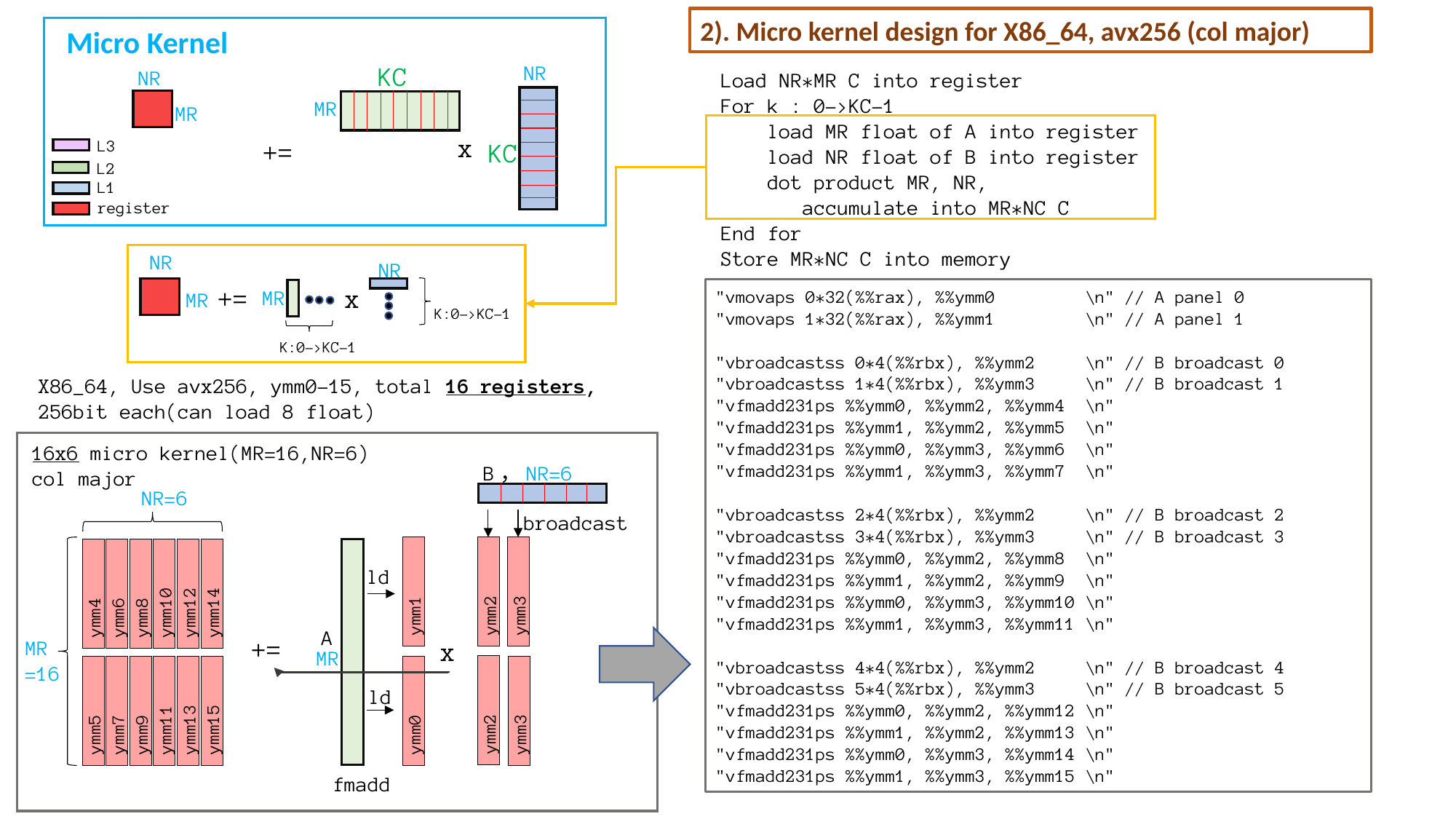

2). Micro kernel design for X86_64, avx256 (col major)
Micro Kernel

KC
NR
NR
Load NR*MR C into register
For k : 0->KC-1
    load MR float of A into register
    load NR float of B into register
    dot product MR, NR,
       accumulate into MR*NC C
End for
Store MR*NC C into memory

MR

MR

x
+=
L3
KC

L2

L1

register

NR

NR
+=
x

MR
"vmovaps 0*32(%%rax), %%ymm0         \n" // A panel 0
"vmovaps 1*32(%%rax), %%ymm1         \n" // A panel 1
"vbroadcastss 0*4(%%rbx), %%ymm2     \n" // B broadcast 0
"vbroadcastss 1*4(%%rbx), %%ymm3     \n" // B broadcast 1
"vfmadd231ps %%ymm0, %%ymm2, %%ymm4  \n"
"vfmadd231ps %%ymm1, %%ymm2, %%ymm5  \n"
"vfmadd231ps %%ymm0, %%ymm3, %%ymm6  \n"
"vfmadd231ps %%ymm1, %%ymm3, %%ymm7  \n"
"vbroadcastss 2*4(%%rbx), %%ymm2     \n" // B broadcast 2
"vbroadcastss 3*4(%%rbx), %%ymm3     \n" // B broadcast 3
"vfmadd231ps %%ymm0, %%ymm2, %%ymm8  \n"
"vfmadd231ps %%ymm1, %%ymm2, %%ymm9  \n"
"vfmadd231ps %%ymm0, %%ymm3, %%ymm10 \n"
"vfmadd231ps %%ymm1, %%ymm3, %%ymm11 \n"
"vbroadcastss 4*4(%%rbx), %%ymm2     \n" // B broadcast 4
"vbroadcastss 5*4(%%rbx), %%ymm3     \n" // B broadcast 5
"vfmadd231ps %%ymm0, %%ymm2, %%ymm12 \n"
"vfmadd231ps %%ymm1, %%ymm2, %%ymm13 \n"
"vfmadd231ps %%ymm0, %%ymm3, %%ymm14 \n"
"vfmadd231ps %%ymm1, %%ymm3, %%ymm15 \n"

MR

K:0->KC-1

K:0->KC-1
X86_64, Use avx256, ymm0-15, total 16 registers,
256bit each(can load 8 float)

16x6 micro kernel(MR=16,NR=6)
col major

B，NR=6
NR=6

broadcast

ld
ymm1
ymm2
ymm3
ymm4
ymm6
ymm8
ymm10
ymm12
ymm14
A
+=

x
MR
=16
MR
ld
ymm2
ymm3
ymm5
ymm7
ymm9
ymm11
ymm13
ymm15
ymm0
fmadd